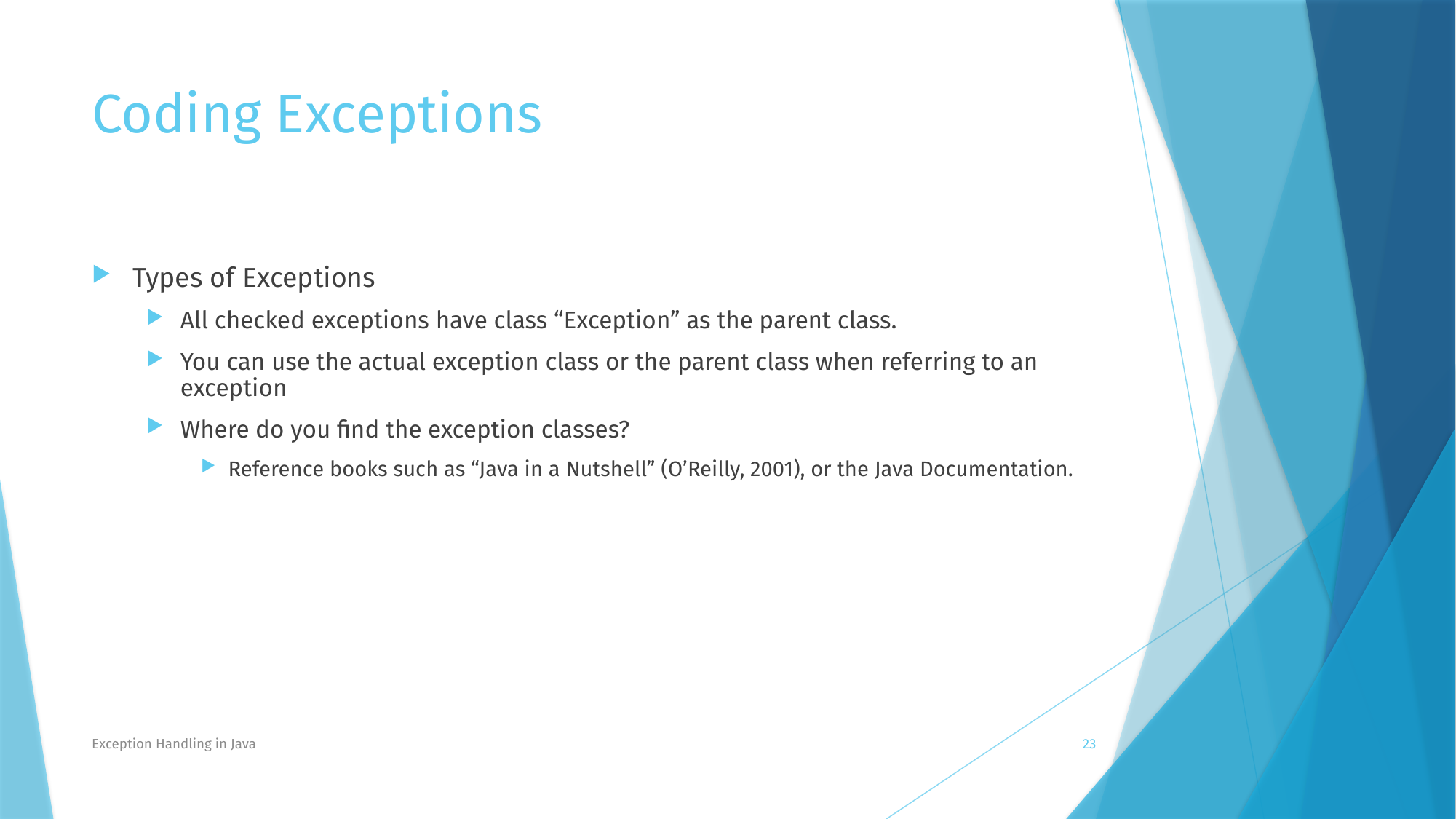

# Coding Exceptions
Types of Exceptions
All checked exceptions have class “Exception” as the parent class.
You can use the actual exception class or the parent class when referring to an exception
Where do you find the exception classes?
Reference books such as “Java in a Nutshell” (O’Reilly, 2001), or the Java Documentation.
Exception Handling in Java

23